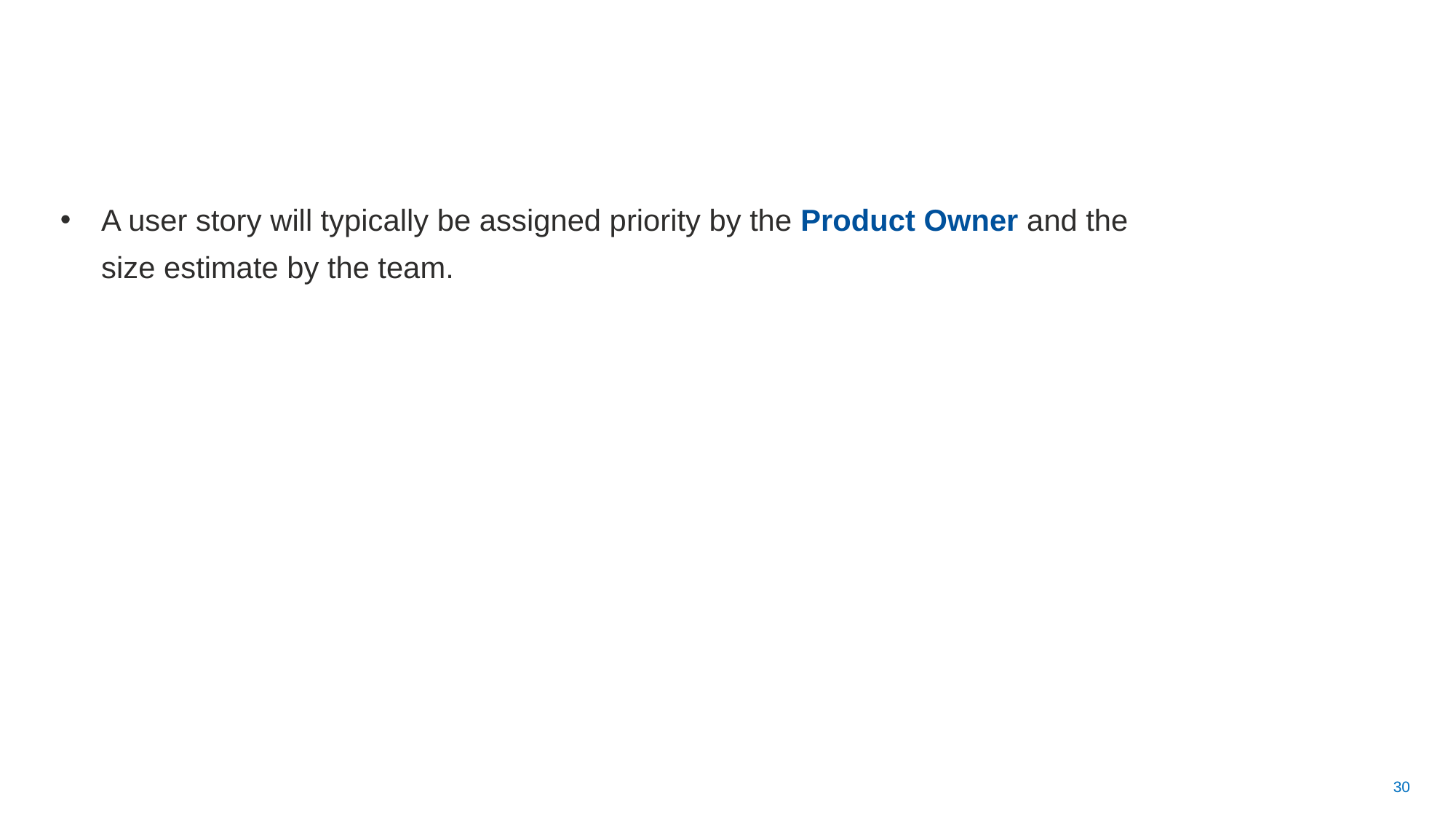

#
A user story will typically be assigned priority by the Product Owner and the size estimate by the team.